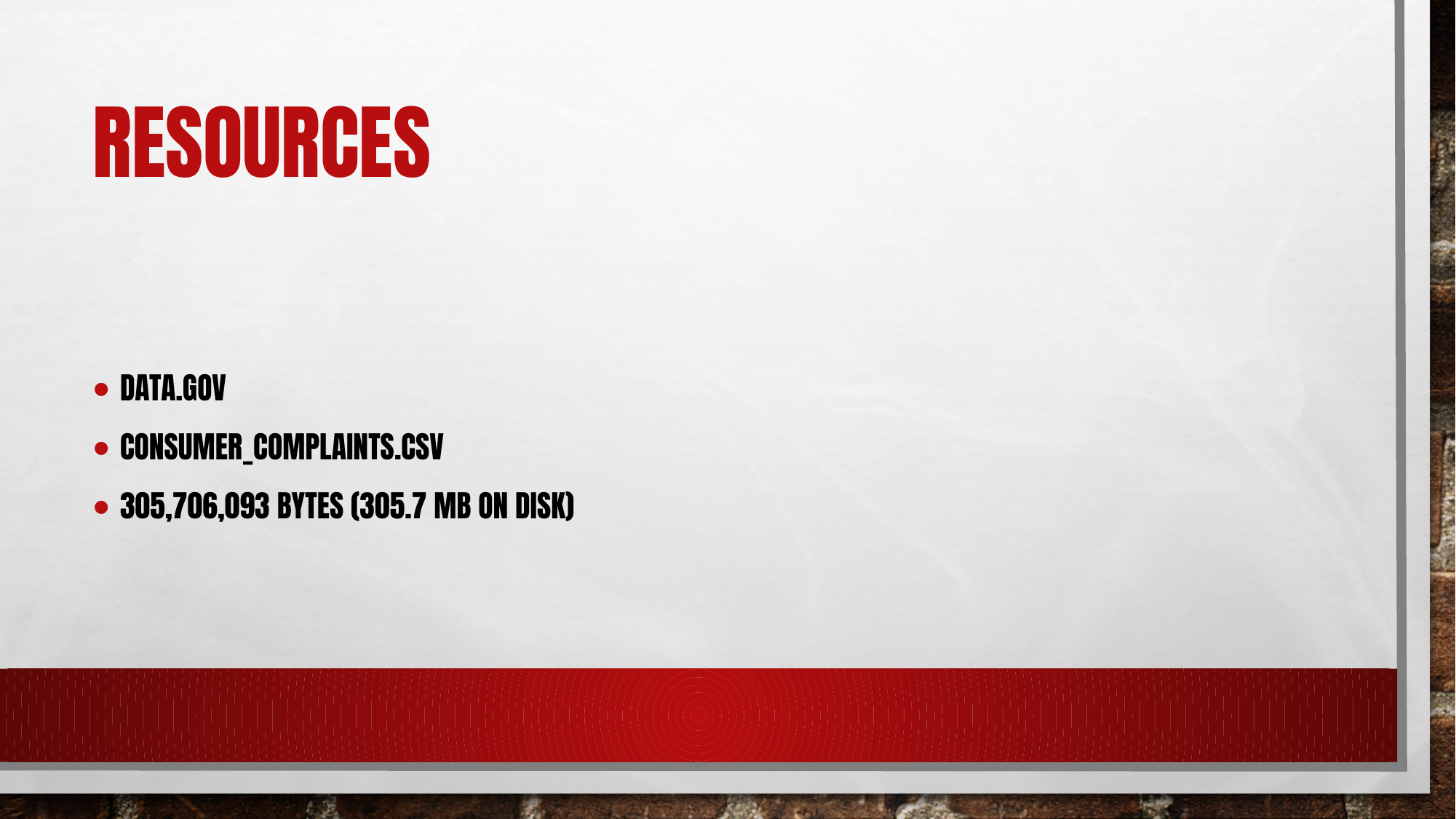

# Resources
Data.GOV
Consumer_complaints.CSV
305,706,093 bytes (305.7 MB on disk)